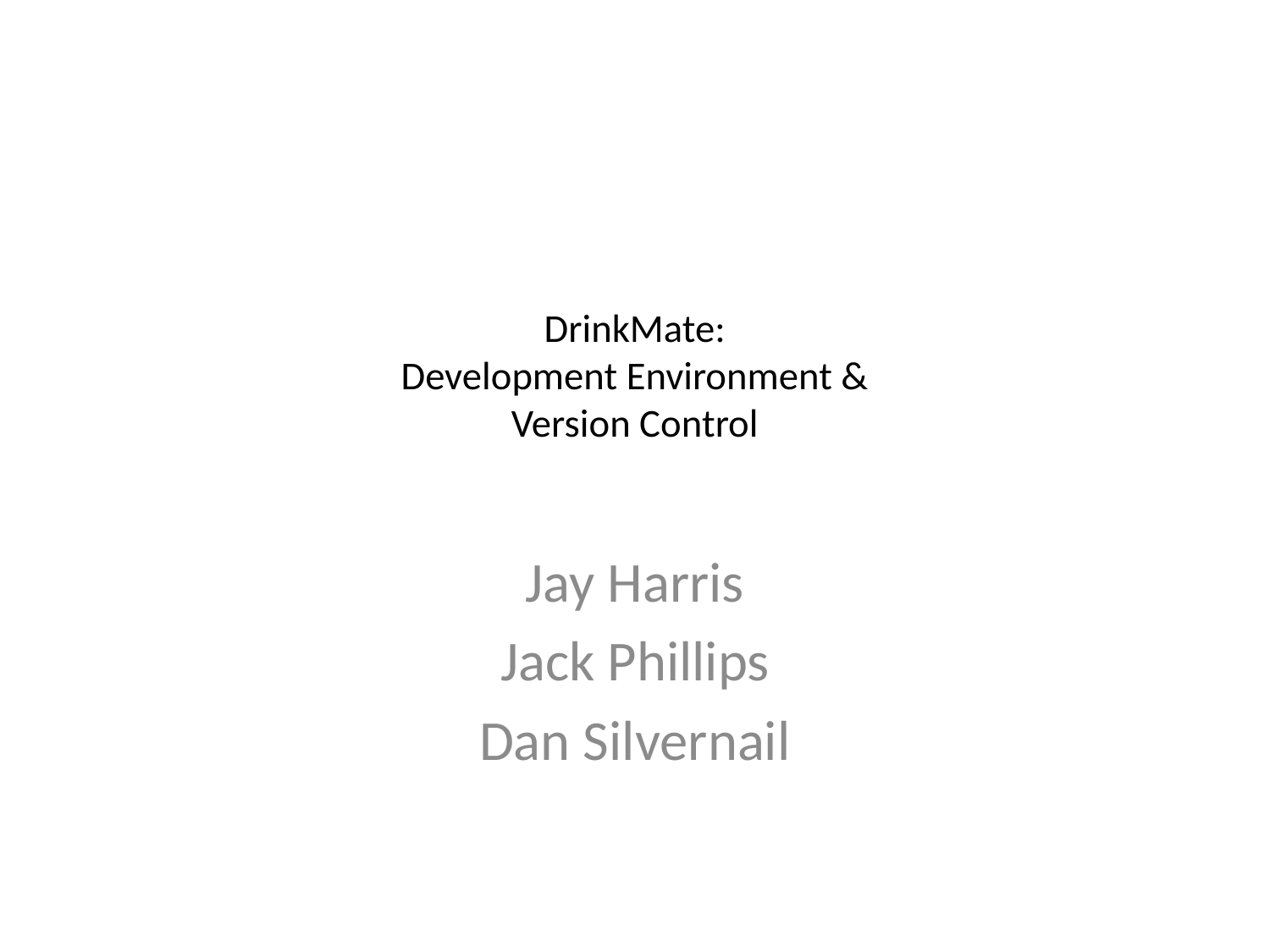

# DrinkMate: Development Environment & Version Control
Jay Harris
Jack Phillips
Dan Silvernail